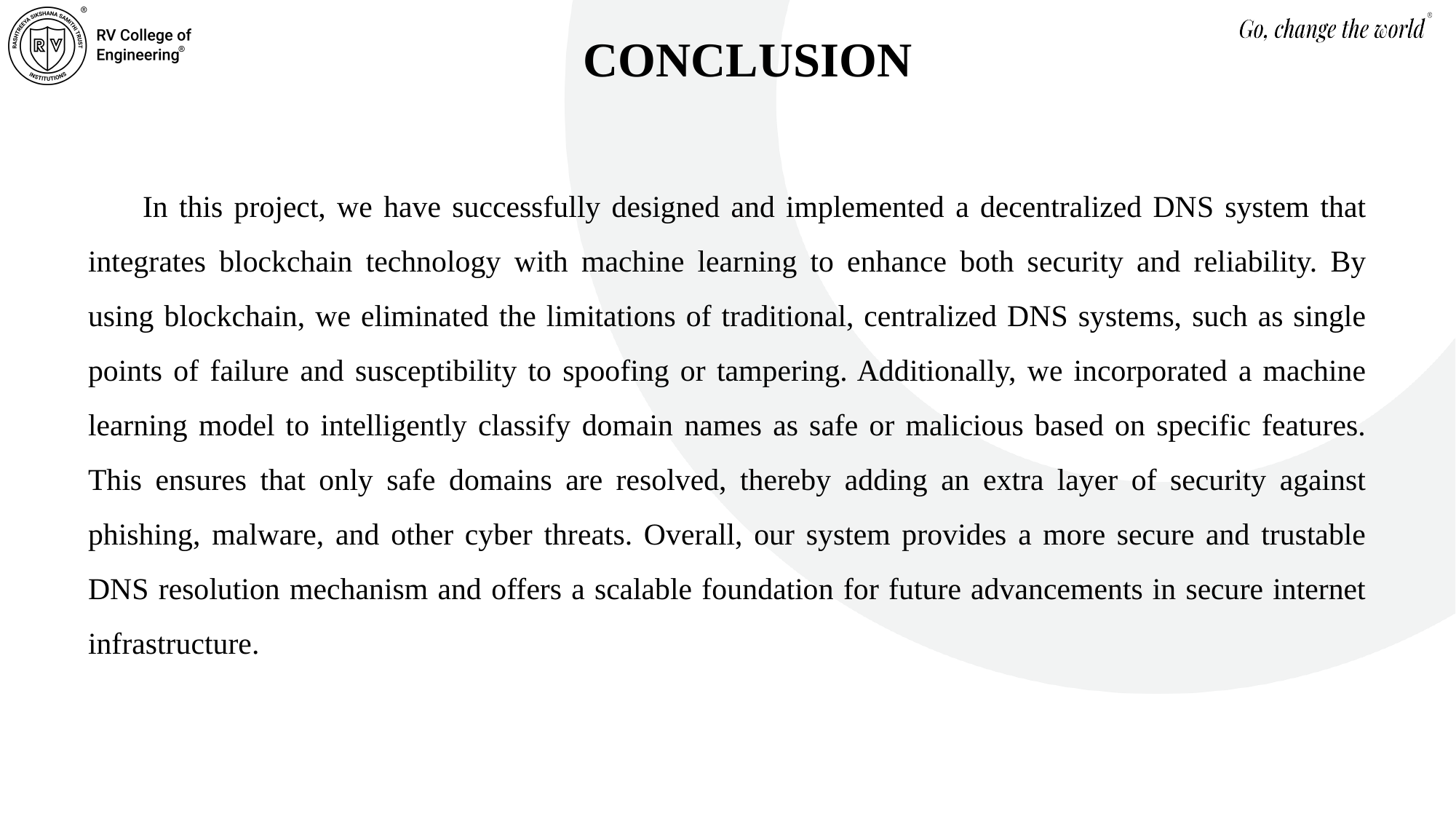

# CONCLUSION
In this project, we have successfully designed and implemented a decentralized DNS system that integrates blockchain technology with machine learning to enhance both security and reliability. By using blockchain, we eliminated the limitations of traditional, centralized DNS systems, such as single points of failure and susceptibility to spoofing or tampering. Additionally, we incorporated a machine learning model to intelligently classify domain names as safe or malicious based on specific features. This ensures that only safe domains are resolved, thereby adding an extra layer of security against phishing, malware, and other cyber threats. Overall, our system provides a more secure and trustable DNS resolution mechanism and offers a scalable foundation for future advancements in secure internet infrastructure.